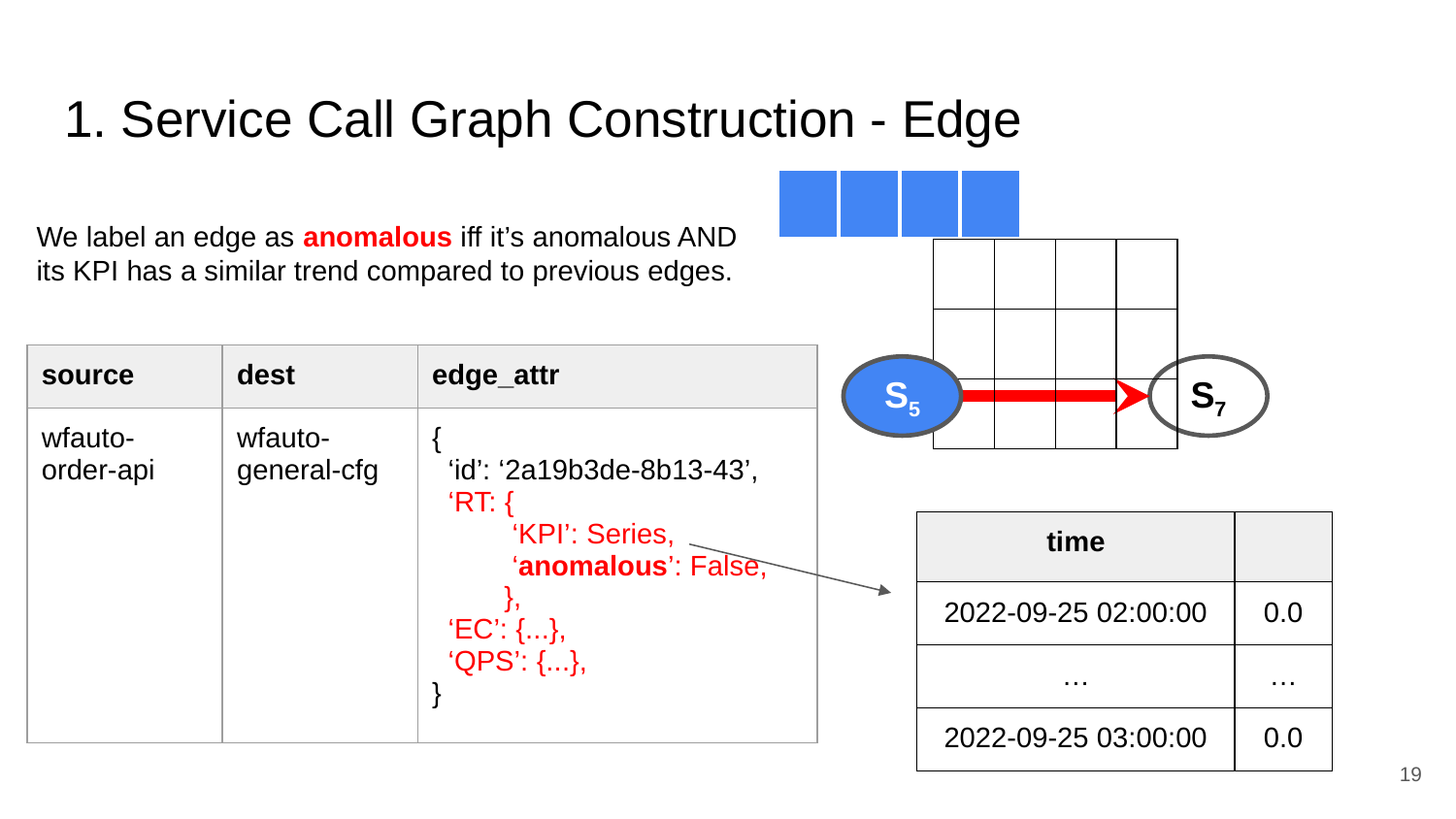

# 1. Service Call Graph Construction - Edge
|  |  |  |  |
| --- | --- | --- | --- |
We label an edge as anomalous iff it’s anomalous AND its KPI has a similar trend compared to previous edges.
|  |  |  |  |
| --- | --- | --- | --- |
|  |  |  |  |
|  |  |  |  |
| source | dest | edge\_attr |
| --- | --- | --- |
| wfauto-order-api | wfauto-general-cfg | { ‘id’: ‘2a19b3de-8b13-43’, ‘RT: { ‘KPI’: Series, ‘anomalous’: False, }, ‘EC’: {...}, ‘QPS’: {...}, } |
S5
S7
| time |  |
| --- | --- |
| 2022-09-25 02:00:00 | 0.0 |
| … | … |
| 2022-09-25 03:00:00 | 0.0 |
19